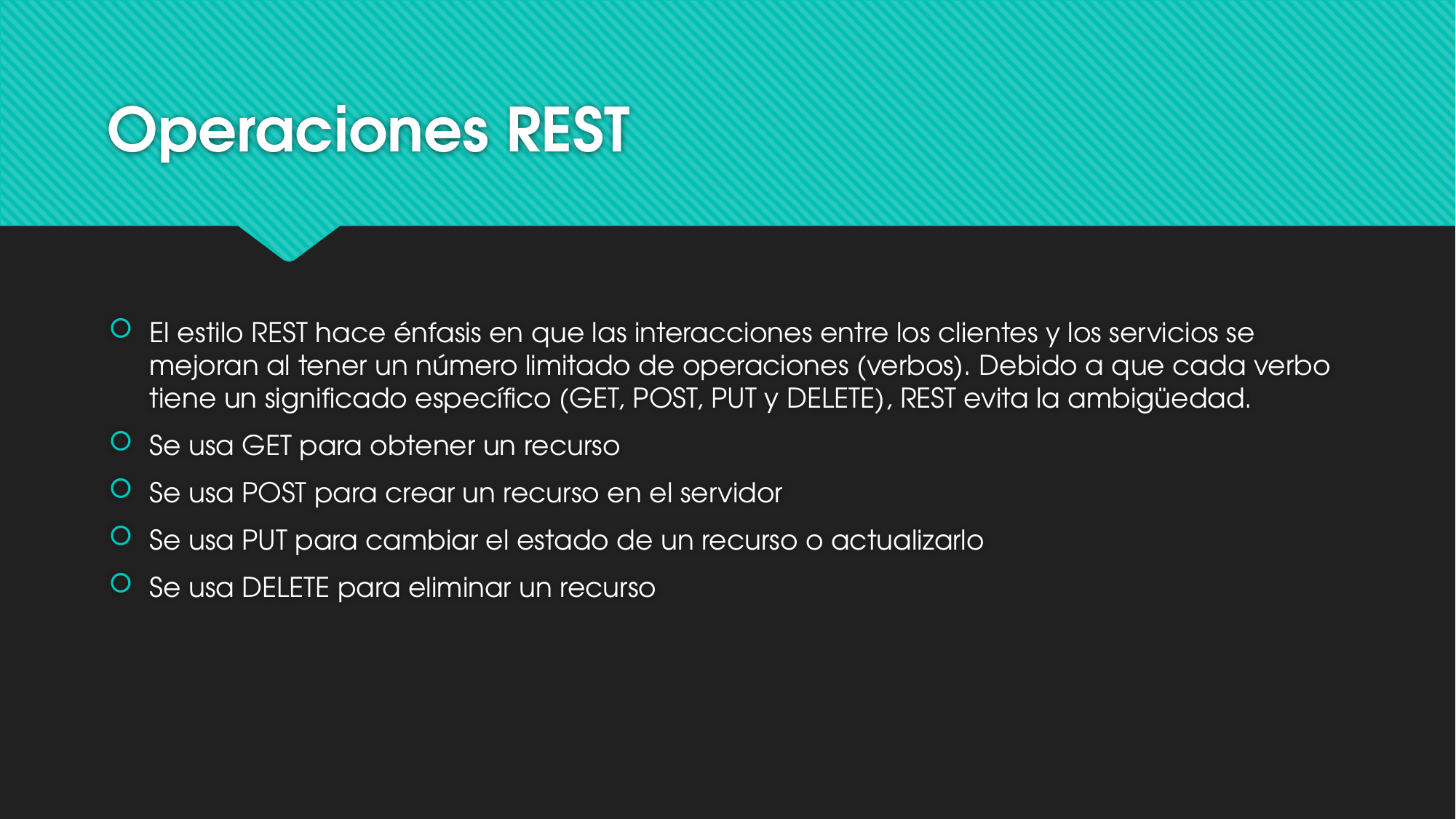

# Operaciones REST
El estilo REST hace énfasis en que las interacciones entre los clientes y los servicios se mejoran al tener un número limitado de operaciones (verbos). Debido a que cada verbo tiene un significado específico (GET, POST, PUT y DELETE), REST evita la ambigüedad.
Se usa GET para obtener un recurso
Se usa POST para crear un recurso en el servidor
Se usa PUT para cambiar el estado de un recurso o actualizarlo
Se usa DELETE para eliminar un recurso